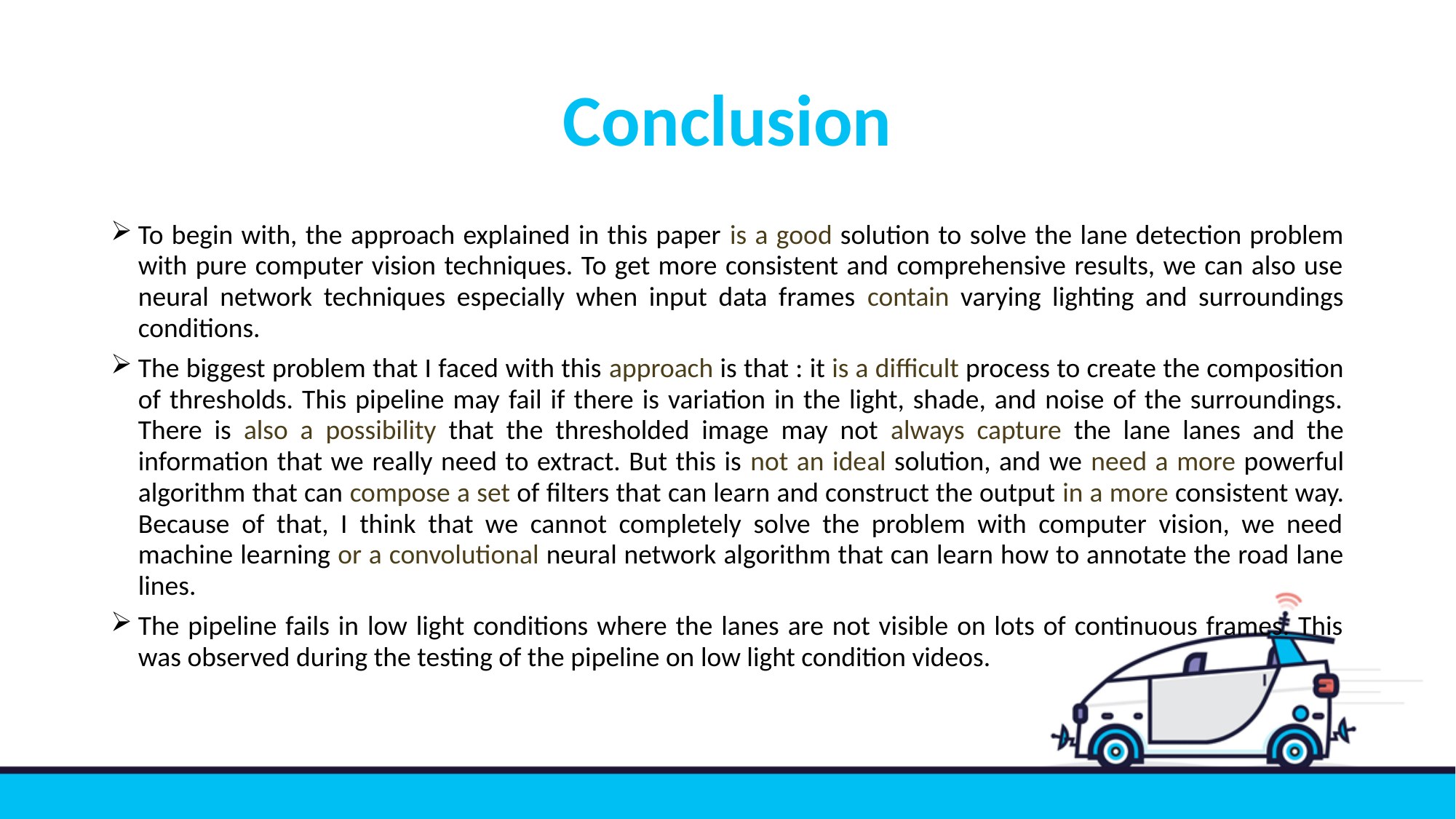

# Conclusion
To begin with, the approach explained in this paper is a good solution to solve the lane detection problem with pure computer vision techniques. To get more consistent and comprehensive results, we can also use neural network techniques especially when input data frames contain varying lighting and surroundings conditions.
The biggest problem that I faced with this approach is that : it is a difficult process to create the composition of thresholds. This pipeline may fail if there is variation in the light, shade, and noise of the surroundings. There is also a possibility that the thresholded image may not always capture the lane lanes and the information that we really need to extract. But this is not an ideal solution, and we need a more powerful algorithm that can compose a set of filters that can learn and construct the output in a more consistent way. Because of that, I think that we cannot completely solve the problem with computer vision, we need machine learning or a convolutional neural network algorithm that can learn how to annotate the road lane lines.
The pipeline fails in low light conditions where the lanes are not visible on lots of continuous frames. This was observed during the testing of the pipeline on low light condition videos.